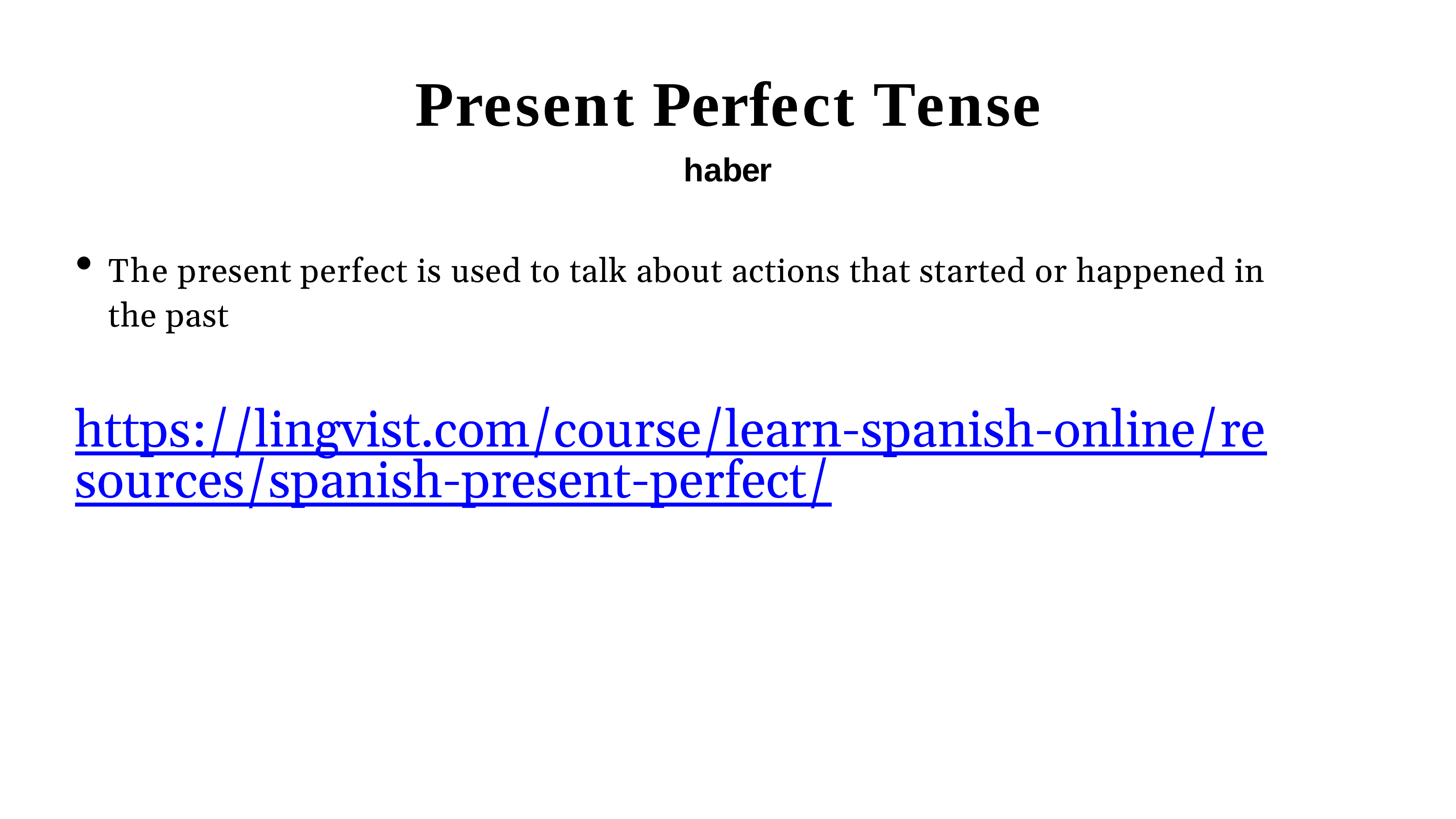

# Present Perfect Tense
haber
The present perfect is used to talk about actions that started or happened in the past

https://lingvist.com/course/learn-spanish-online/resources/spanish-present-perfect/